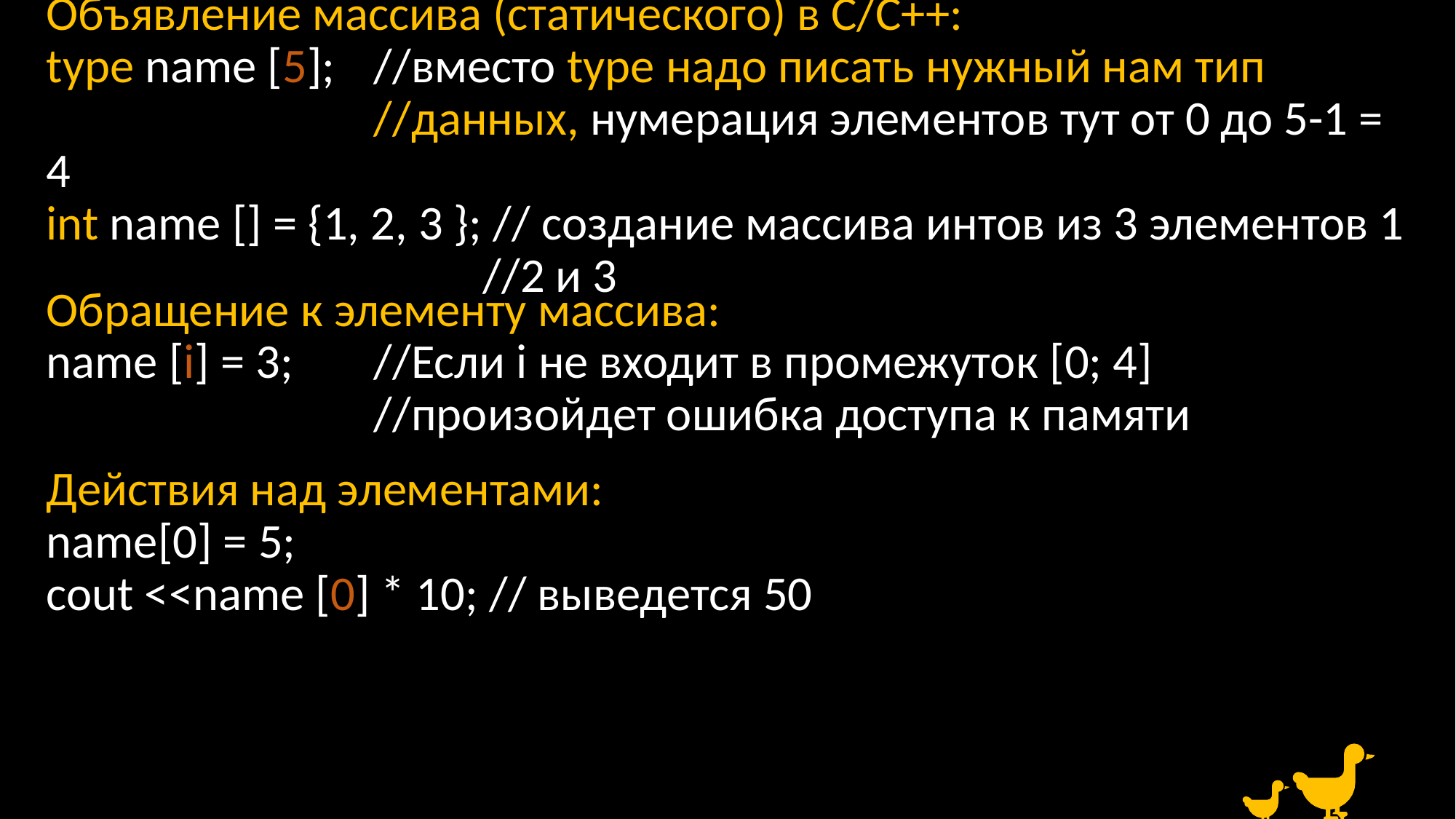

Объявление массива (статического) в С/С++:
type name [5];	//вместо type надо писать нужный нам тип 				//данных, нумерация элементов тут от 0 до 5-1 = 4
int name [] = {1, 2, 3 }; // создание массива интов из 3 элементов 1  				//2 и 3
Обращение к элементу массива:
name [i] = 3;	//Если i не входит в промежуток [0; 4]
			//произойдет ошибка доступа к памяти
Действия над элементами:
name[0] = 5;
cout <<name [0] * 10; // выведется 50